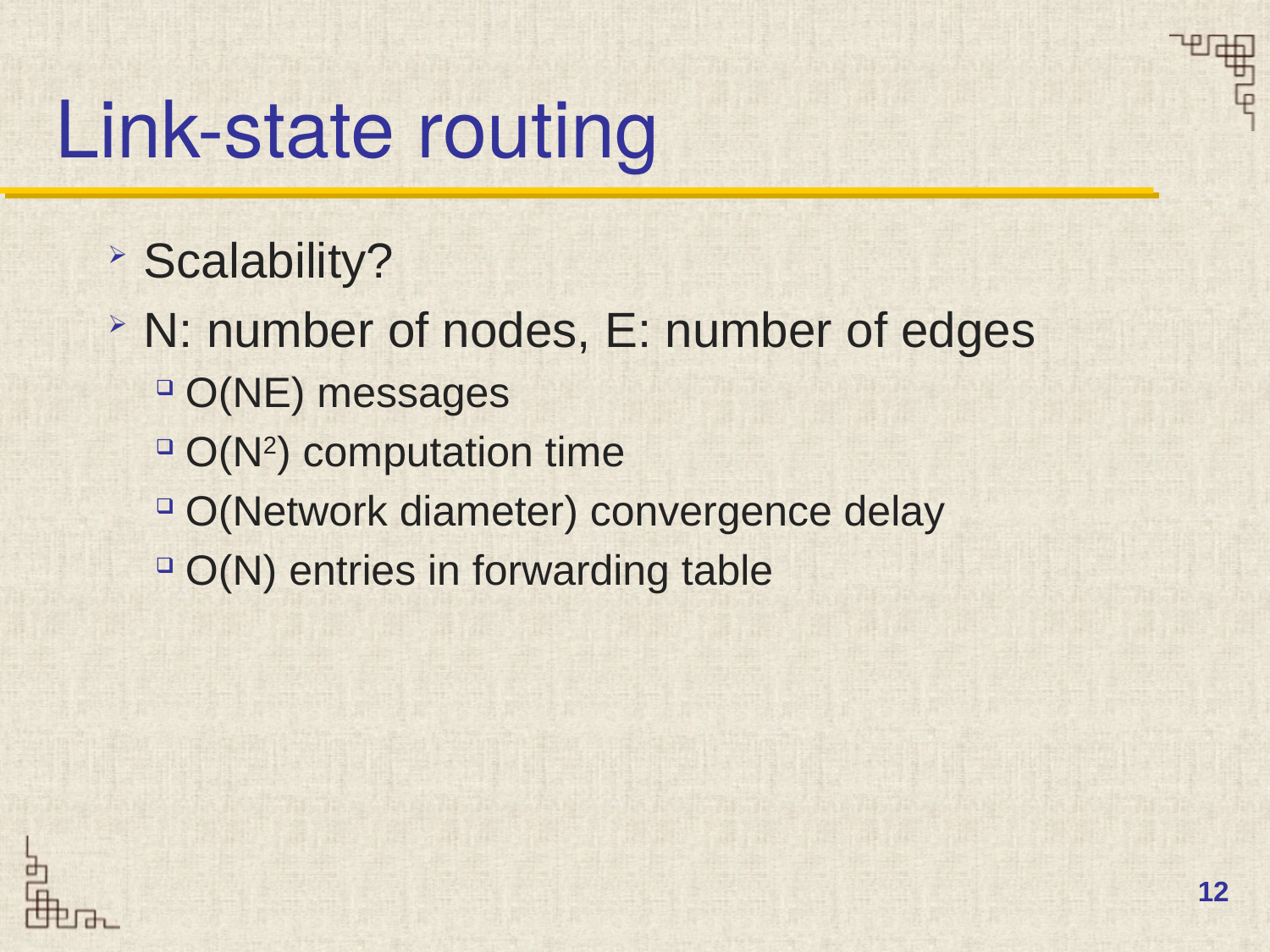

# Link-state routing
Scalability?
N: number of nodes, E: number of edges
O(NE) messages
O(N2) computation time
O(Network diameter) convergence delay
O(N) entries in forwarding table
12